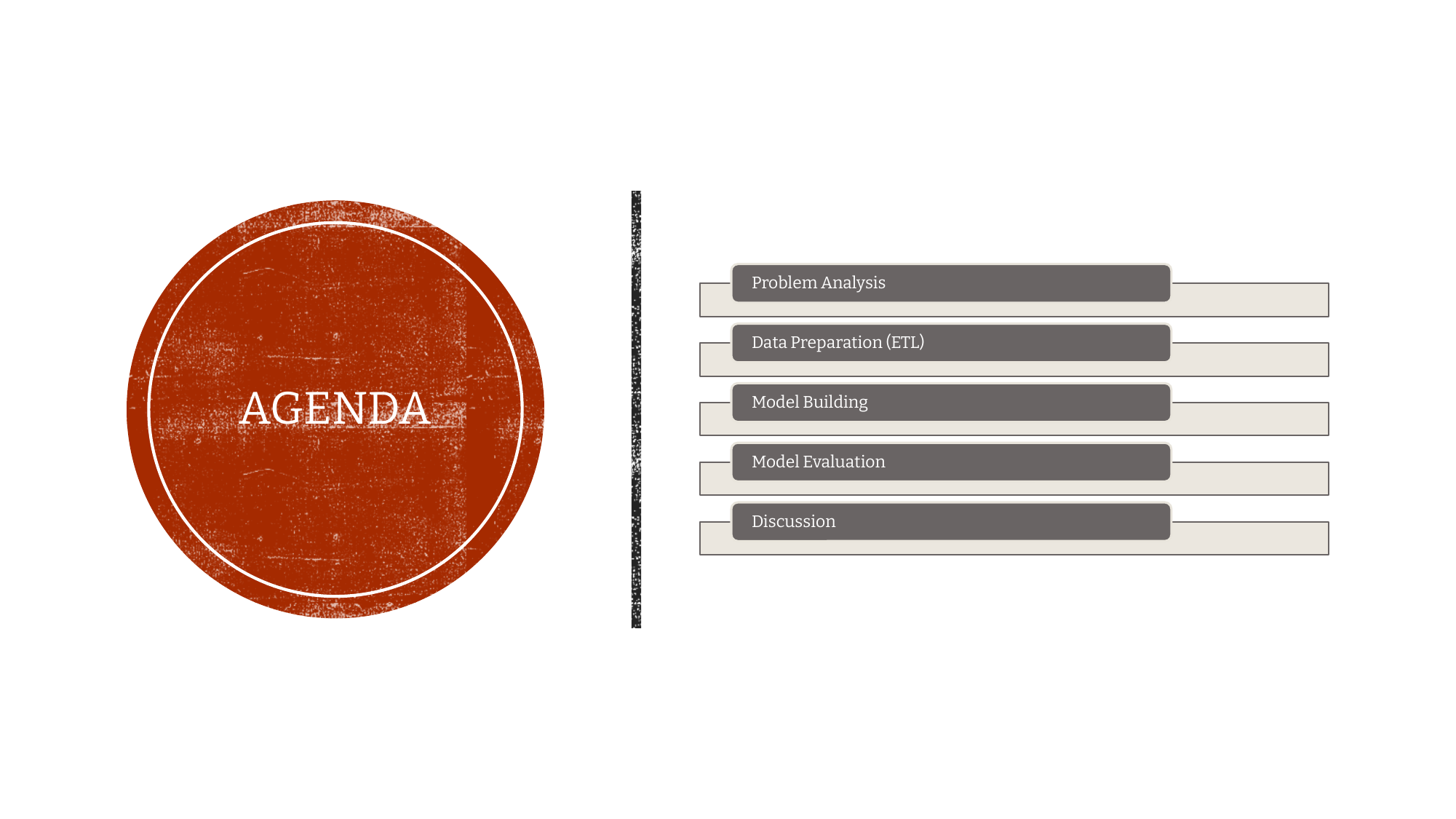

Problem Analysis
Data Preparation (ETL)
Model Building
Model Evaluation
Discussion
# agenda